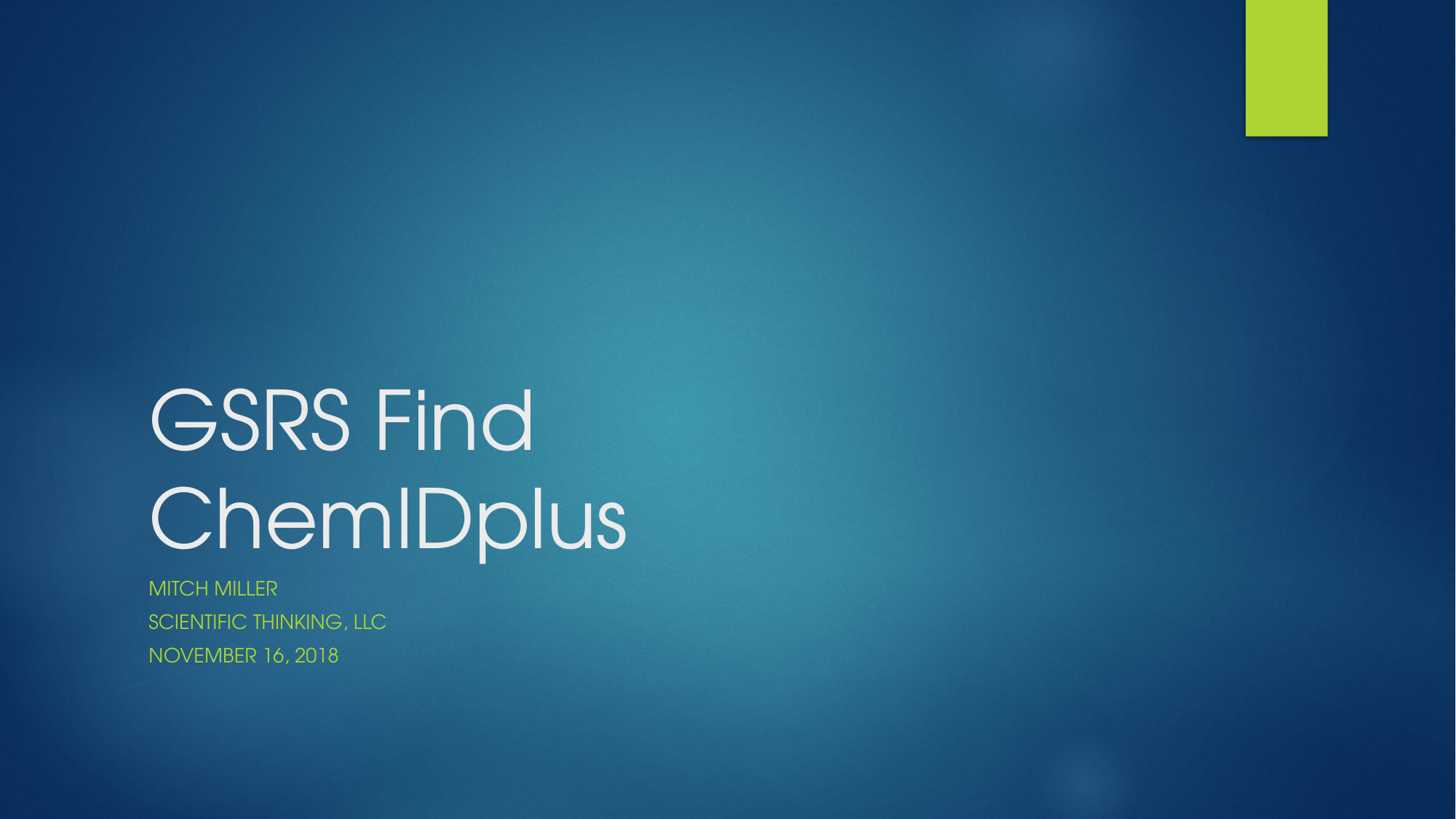

# GSRS Find ChemIDplus
MITCH Miller
Scientific Thinking, llc
november 16, 2018